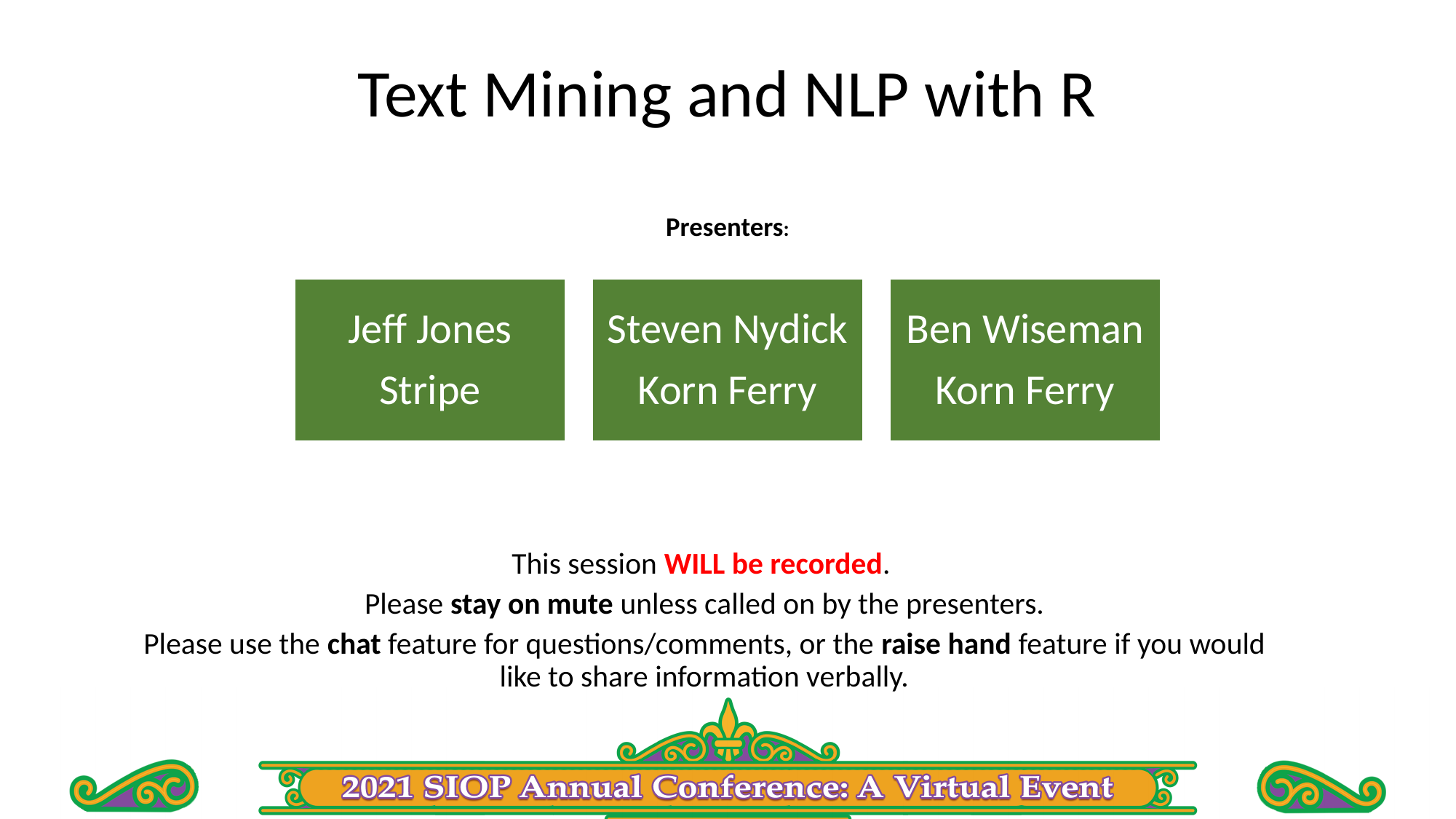

# Text Mining and NLP with R
Presenters:
Jeff Jones
Stripe
Steven Nydick
Korn Ferry
Ben Wiseman
Korn Ferry
This session WILL be recorded.
Please stay on mute unless called on by the presenters.
Please use the chat feature for questions/comments, or the raise hand feature if you would like to share information verbally.